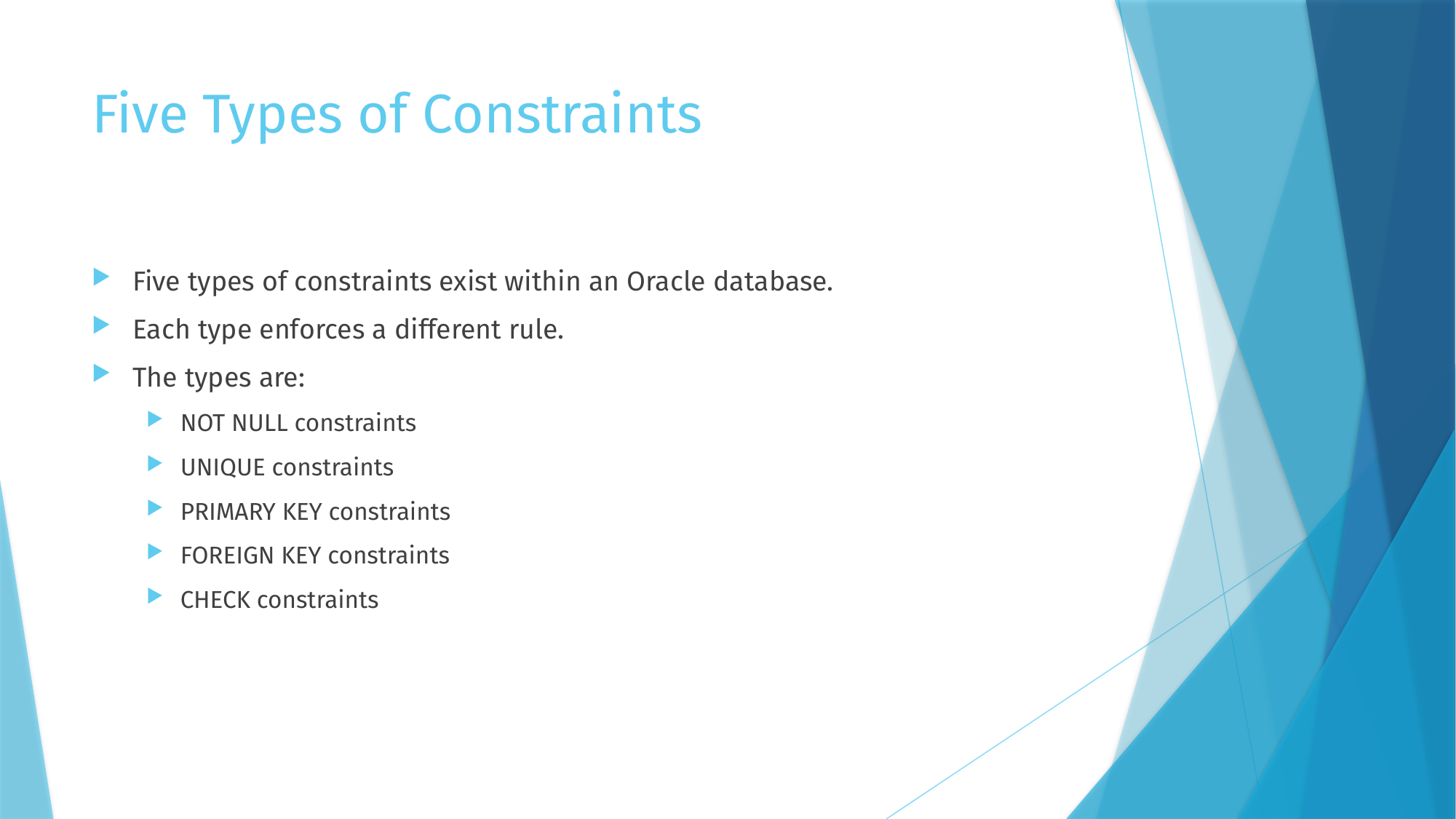

# Five Types of Constraints
Five types of constraints exist within an Oracle database.
Each type enforces a different rule.
The types are:
NOT NULL constraints
UNIQUE constraints
PRIMARY KEY constraints
FOREIGN KEY constraints
CHECK constraints